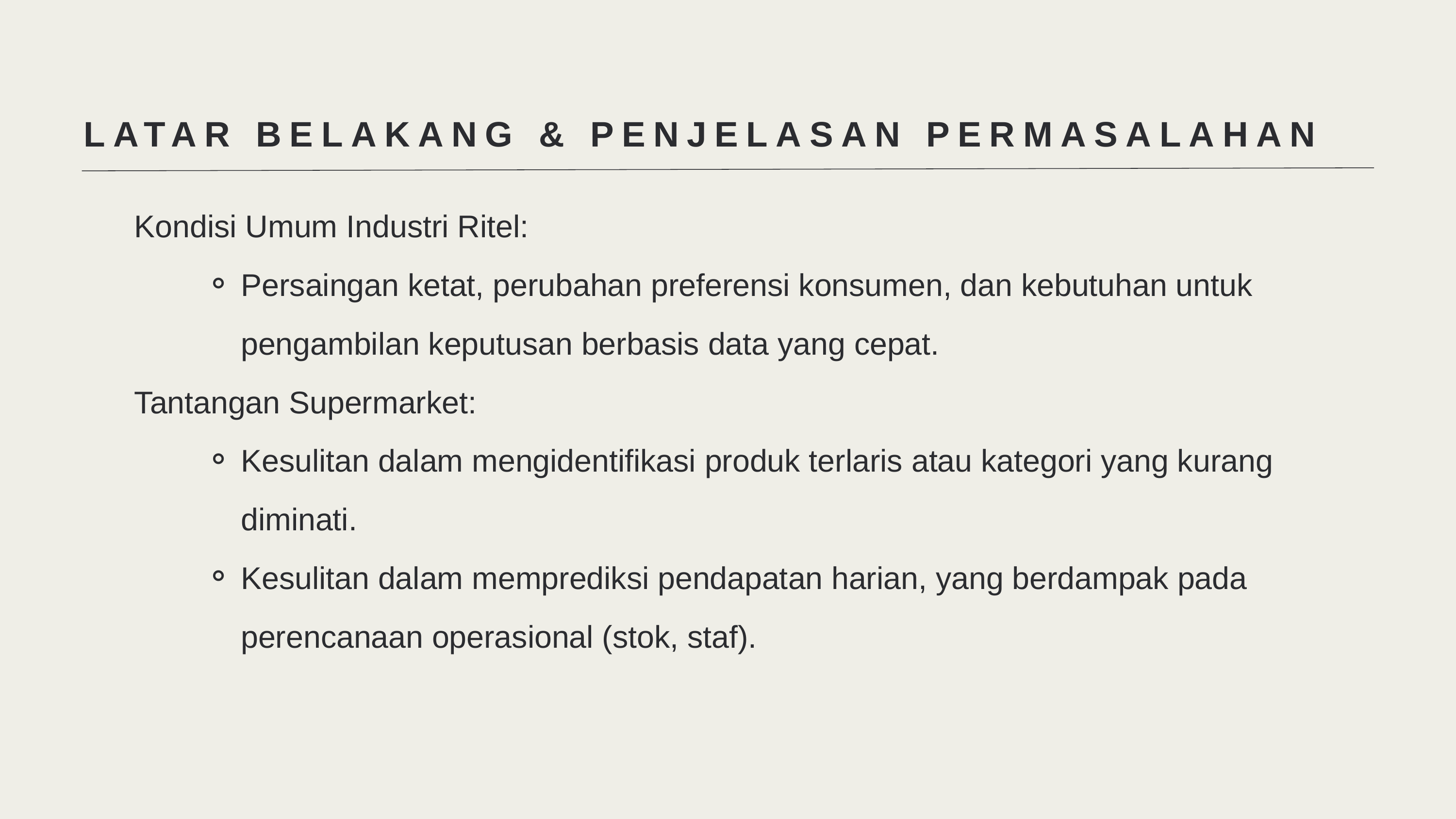

LATAR BELAKANG & PENJELASAN PERMASALAHAN

Kondisi Umum Industri Ritel:
Persaingan ketat, perubahan preferensi konsumen, dan kebutuhan untuk pengambilan keputusan berbasis data yang cepat.
Tantangan Supermarket:
Kesulitan dalam mengidentifikasi produk terlaris atau kategori yang kurang diminati.
Kesulitan dalam memprediksi pendapatan harian, yang berdampak pada perencanaan operasional (stok, staf).